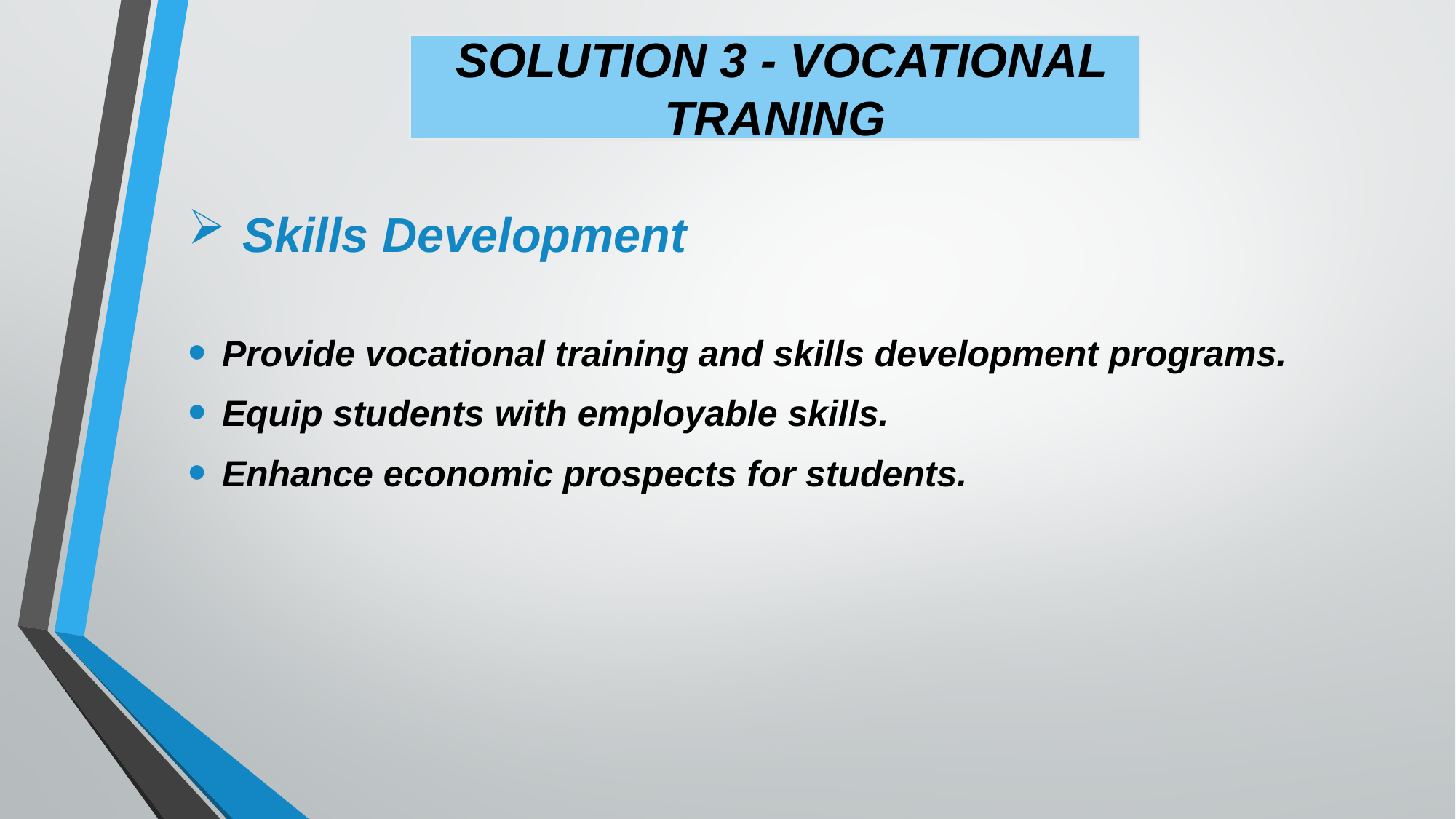

SOLUTION 3 - VOCATIONAL TRANING
Skills Development
Provide vocational training and skills development programs.
Equip students with employable skills.
Enhance economic prospects for students.